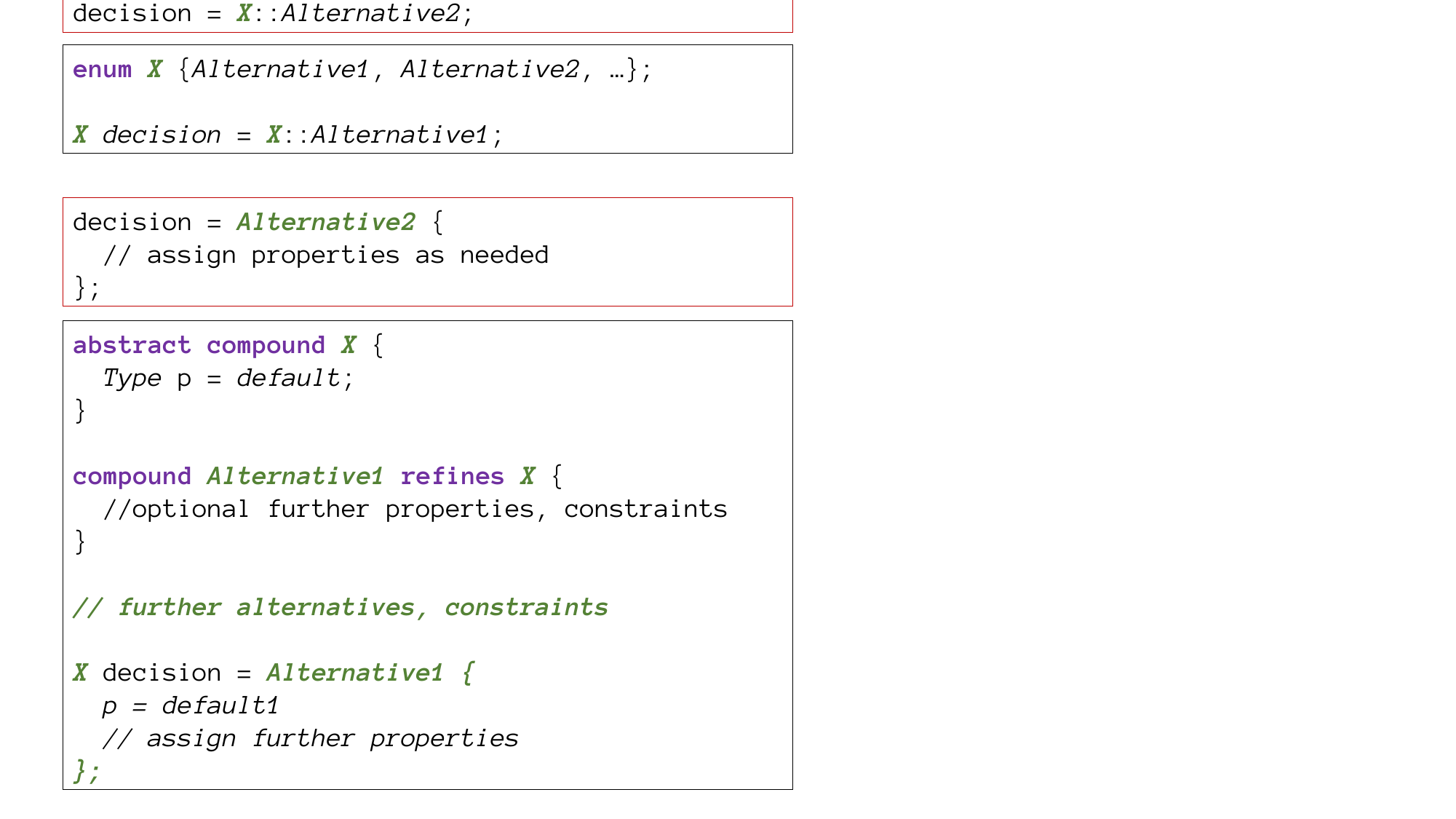

decision = X::Alternative2;
enum X {Alternative1, Alternative2, …};

X decision = X::Alternative1;
decision = Alternative2 {
  // assign properties as needed
};
abstract compound X {
  Type p = default;
}

compound Alternative1 refines X {
  //optional further properties, constraints
}

// further alternatives, constraints

X decision = Alternative1 {
  p = default1
  // assign further properties
};